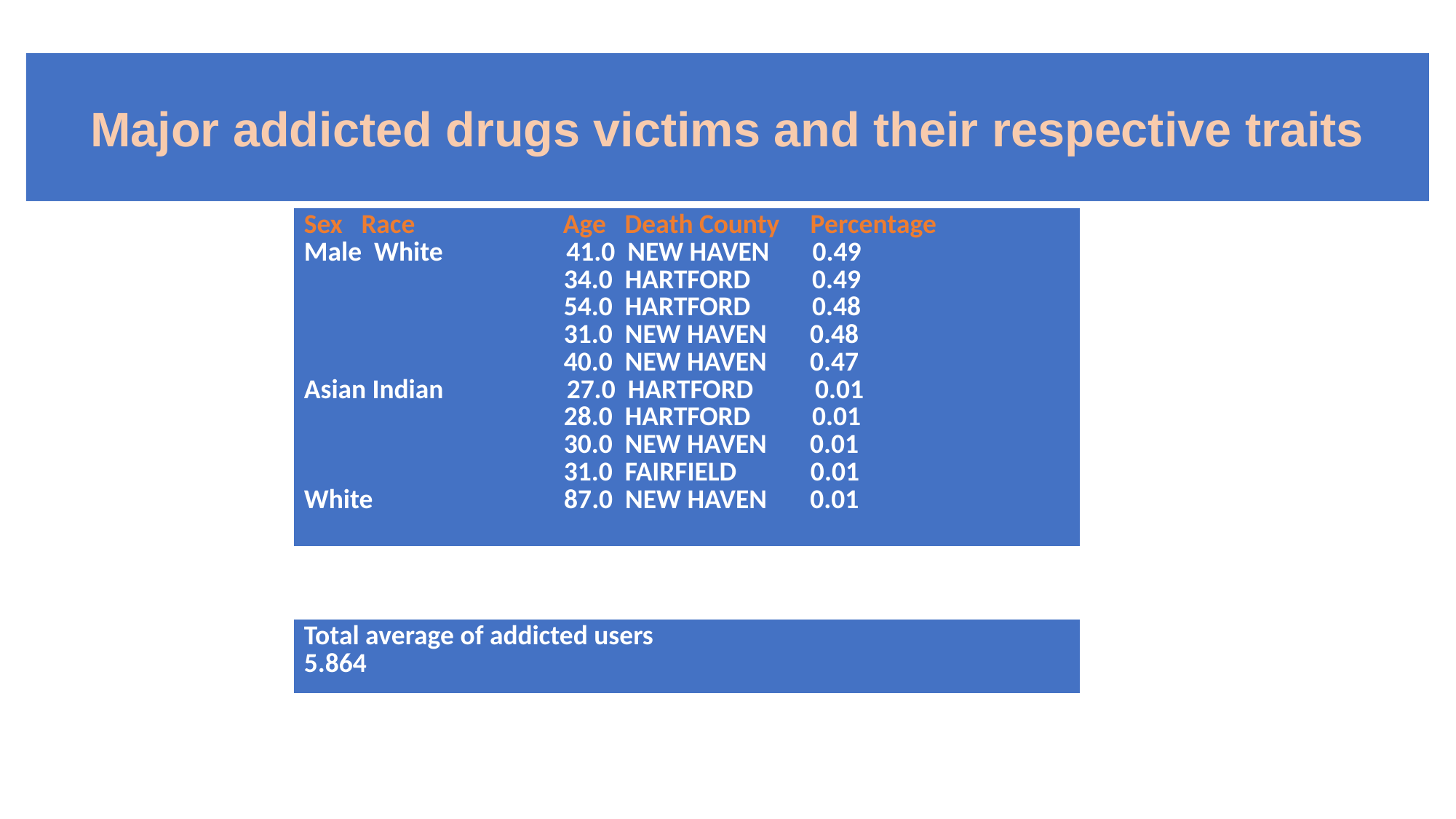

# Major addicted drugs victims and their respective traits
| Sex Race Age Death County Percentage Male White 41.0 NEW HAVEN 0.49 34.0 HARTFORD 0.49 54.0 HARTFORD 0.48 31.0 NEW HAVEN 0.48 40.0 NEW HAVEN 0.47 Asian Indian 27.0 HARTFORD 0.01 28.0 HARTFORD 0.01 30.0 NEW HAVEN 0.01 31.0 FAIRFIELD 0.01 White 87.0 NEW HAVEN 0.01 |
| --- |
| Total average of addicted users 5.864 |
| --- |